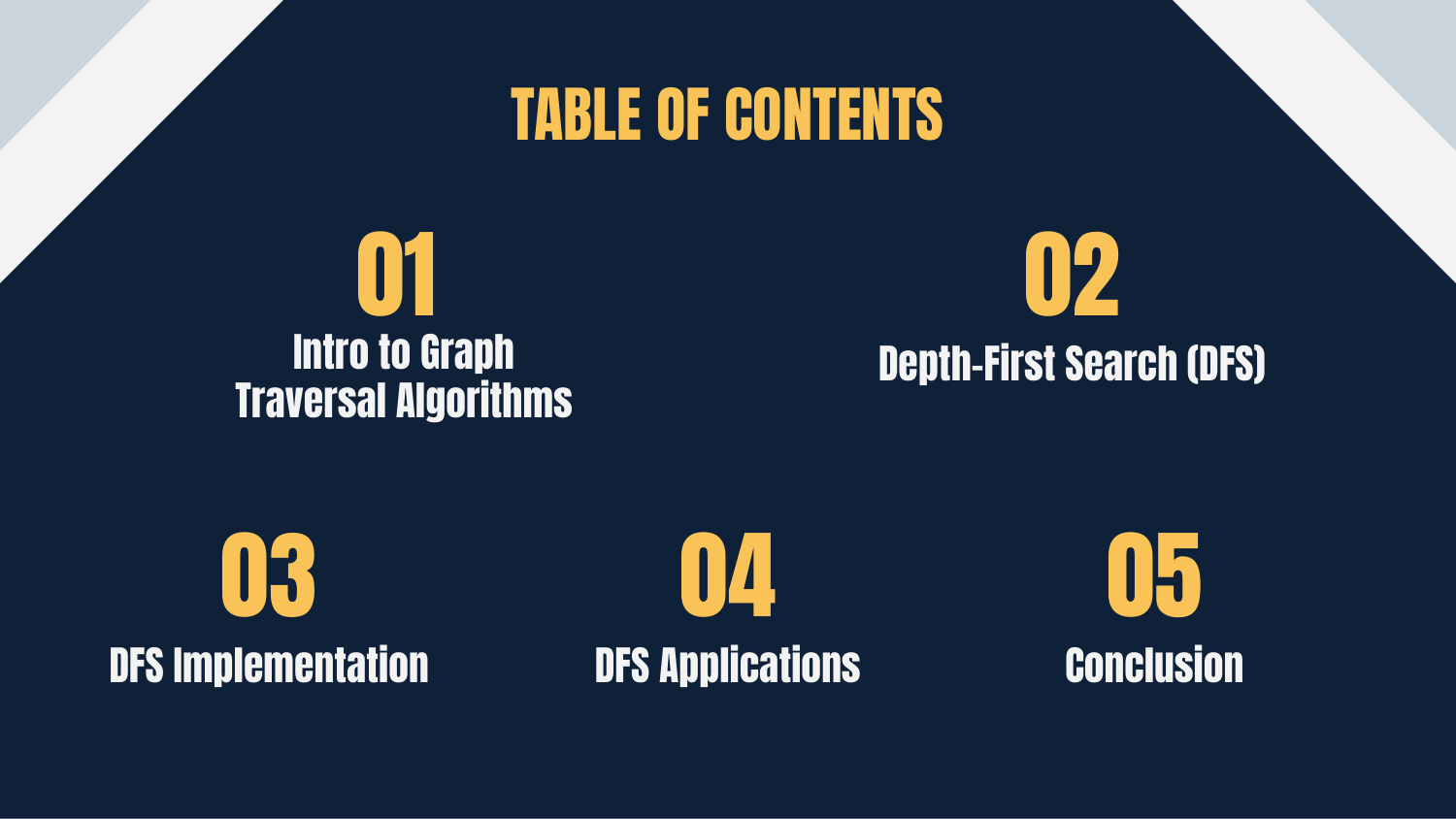

TABLE OF CONTENTS
02
01
Intro to Graph Traversal Algorithms
# Depth-First Search (DFS)

03
04
05
DFS Implementation
DFS Applications
Conclusion